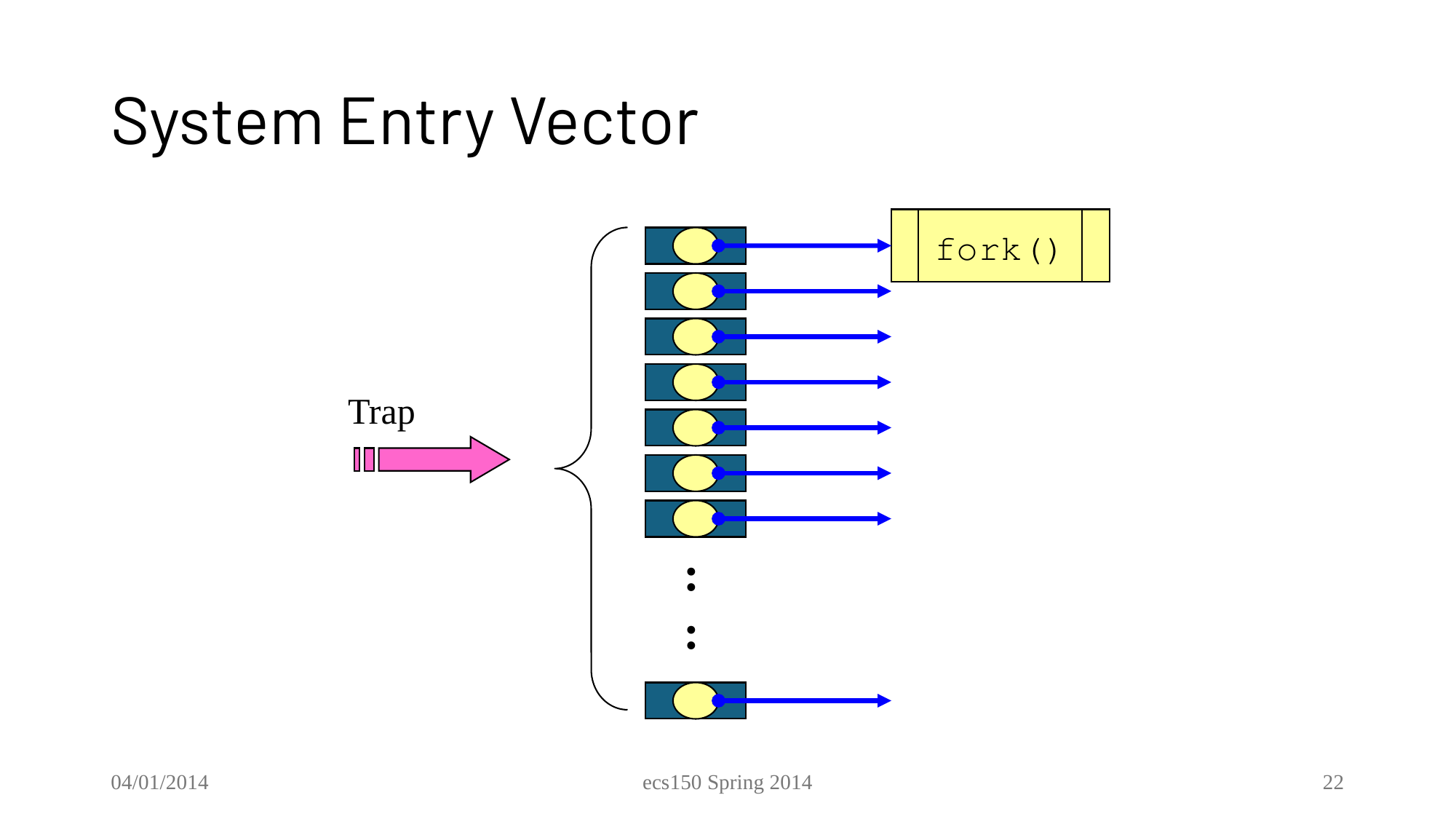

# System Entry Vector
fork()

Trap

:
:

04/01/2014
ecs150 Spring 2014
22